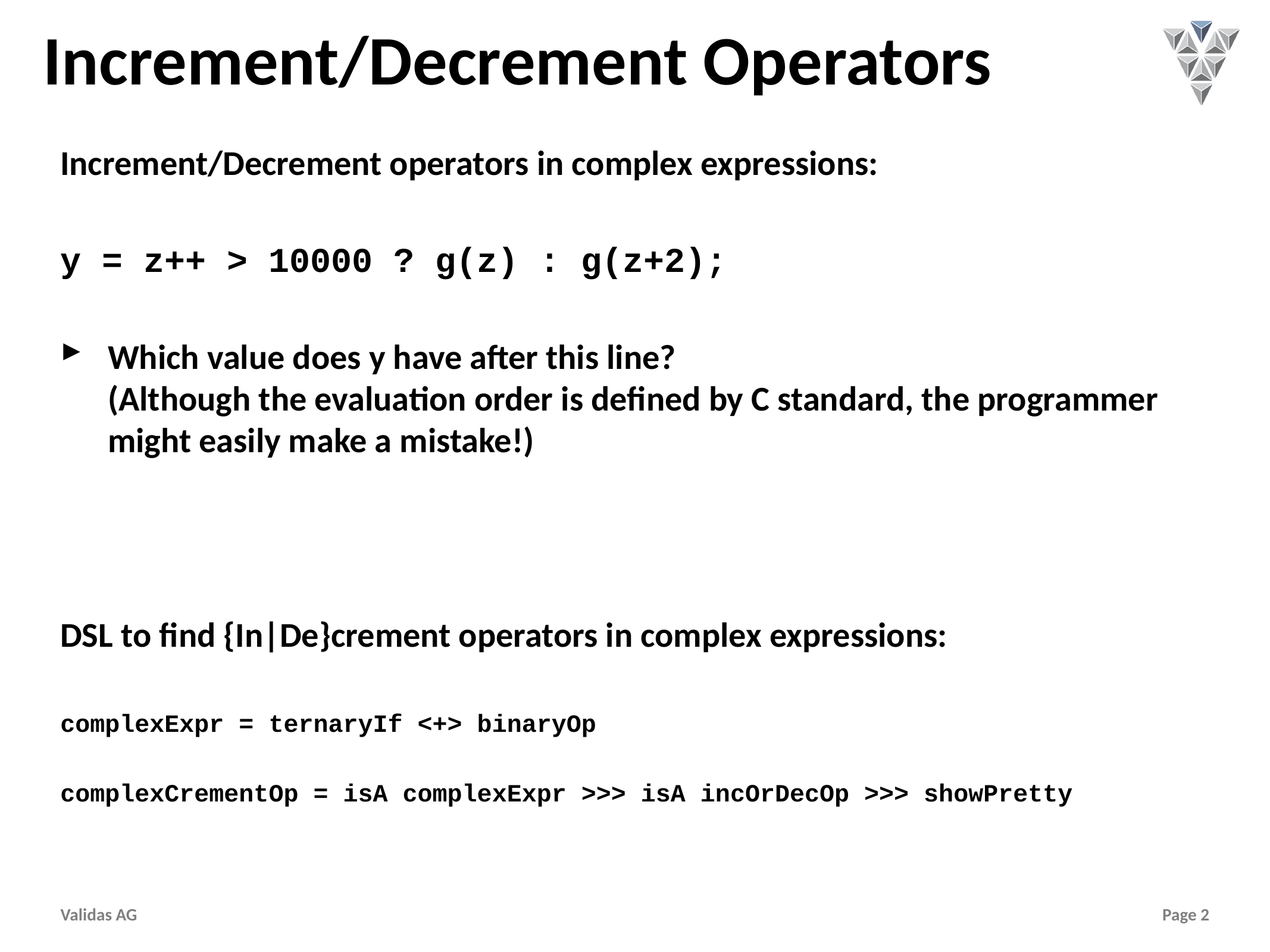

# Increment/Decrement Operators
Increment/Decrement operators in complex expressions:

y = z++ > 10000 ? g(z) : g(z+2);

Which value does y have after this line?
(Although the evaluation order is defined by C standard, the programmer might easily make a mistake!)

DSL to find {In|De}crement operators in complex expressions:

complexExpr = ternaryIf <+> binaryOp

complexCrementOp = isA complexExpr >>> isA incOrDecOp >>> showPretty